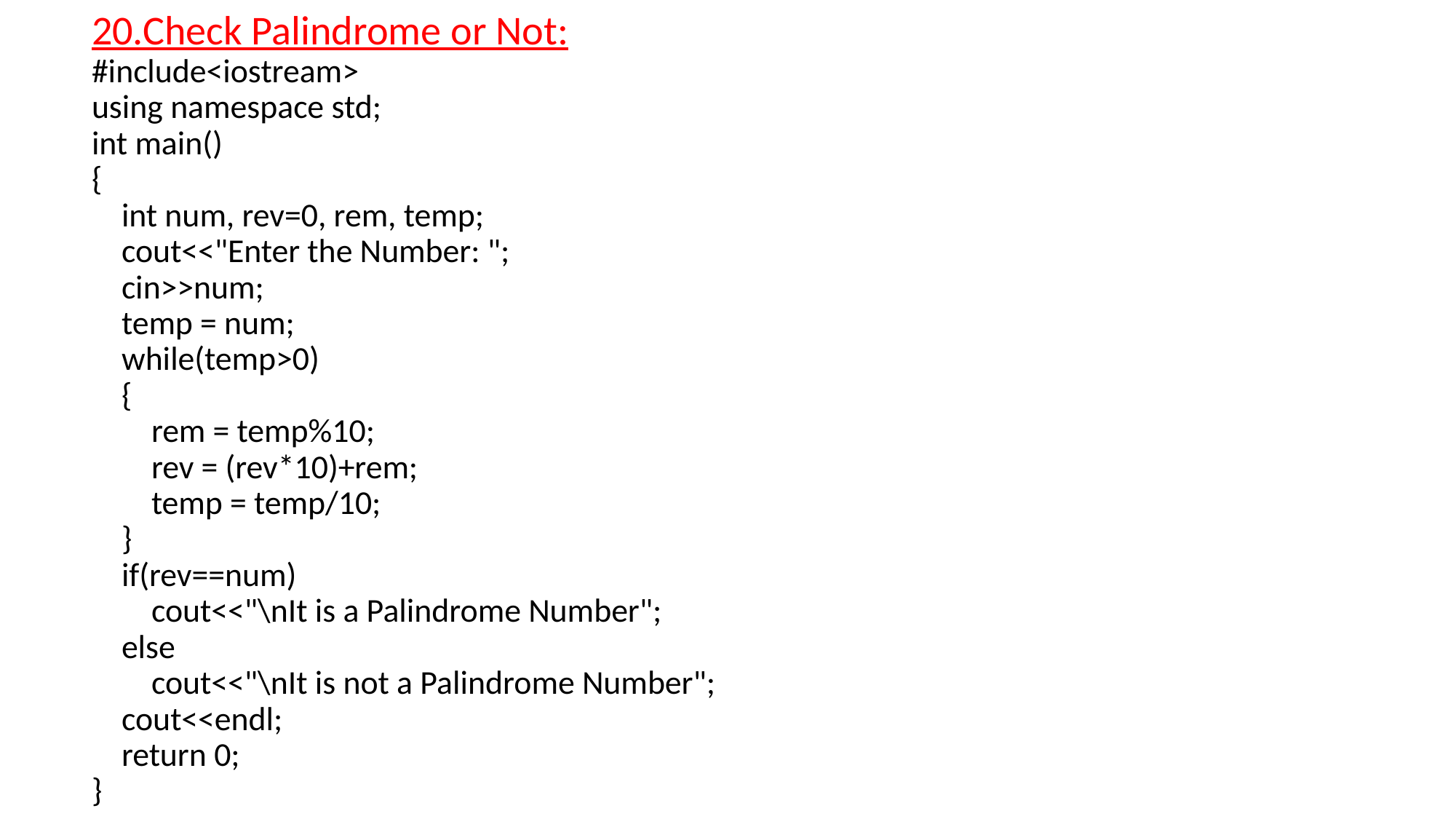

# 20.Check Palindrome or Not: #include<iostream> using namespace std; int main() { int num, rev=0, rem, temp; cout<<"Enter the Number: "; cin>>num; temp = num; while(temp>0) { rem = temp%10; rev = (rev*10)+rem; temp = temp/10; } if(rev==num) cout<<"\nIt is a Palindrome Number"; else cout<<"\nIt is not a Palindrome Number"; cout<<endl; return 0; }